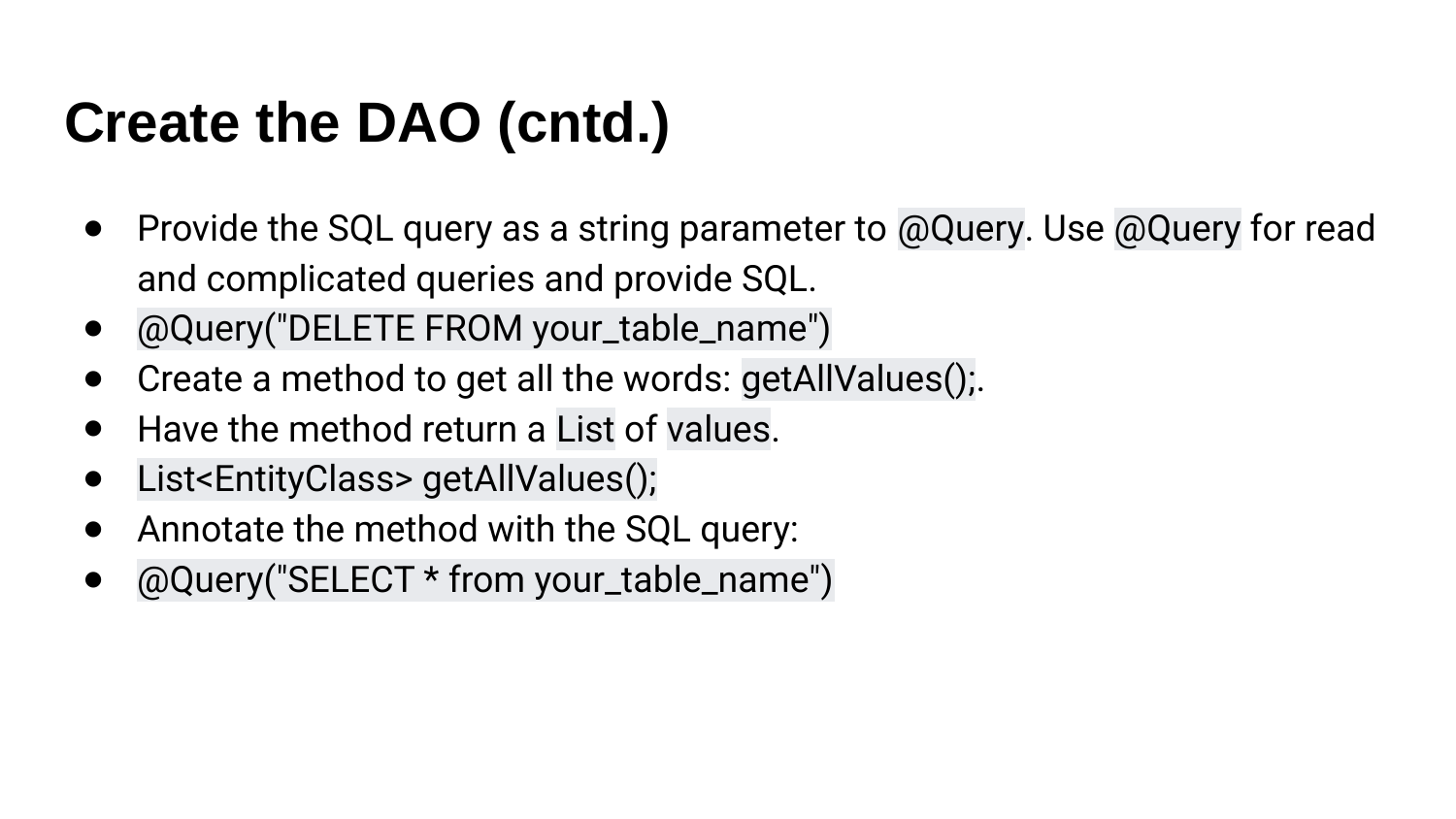

# Create the DAO (cntd.)
Provide the SQL query as a string parameter to @Query. Use @Query for read and complicated queries and provide SQL.
@Query("DELETE FROM your_table_name")
Create a method to get all the words: getAllValues();.
Have the method return a List of values.
List<EntityClass> getAllValues();
Annotate the method with the SQL query:
@Query("SELECT * from your_table_name")